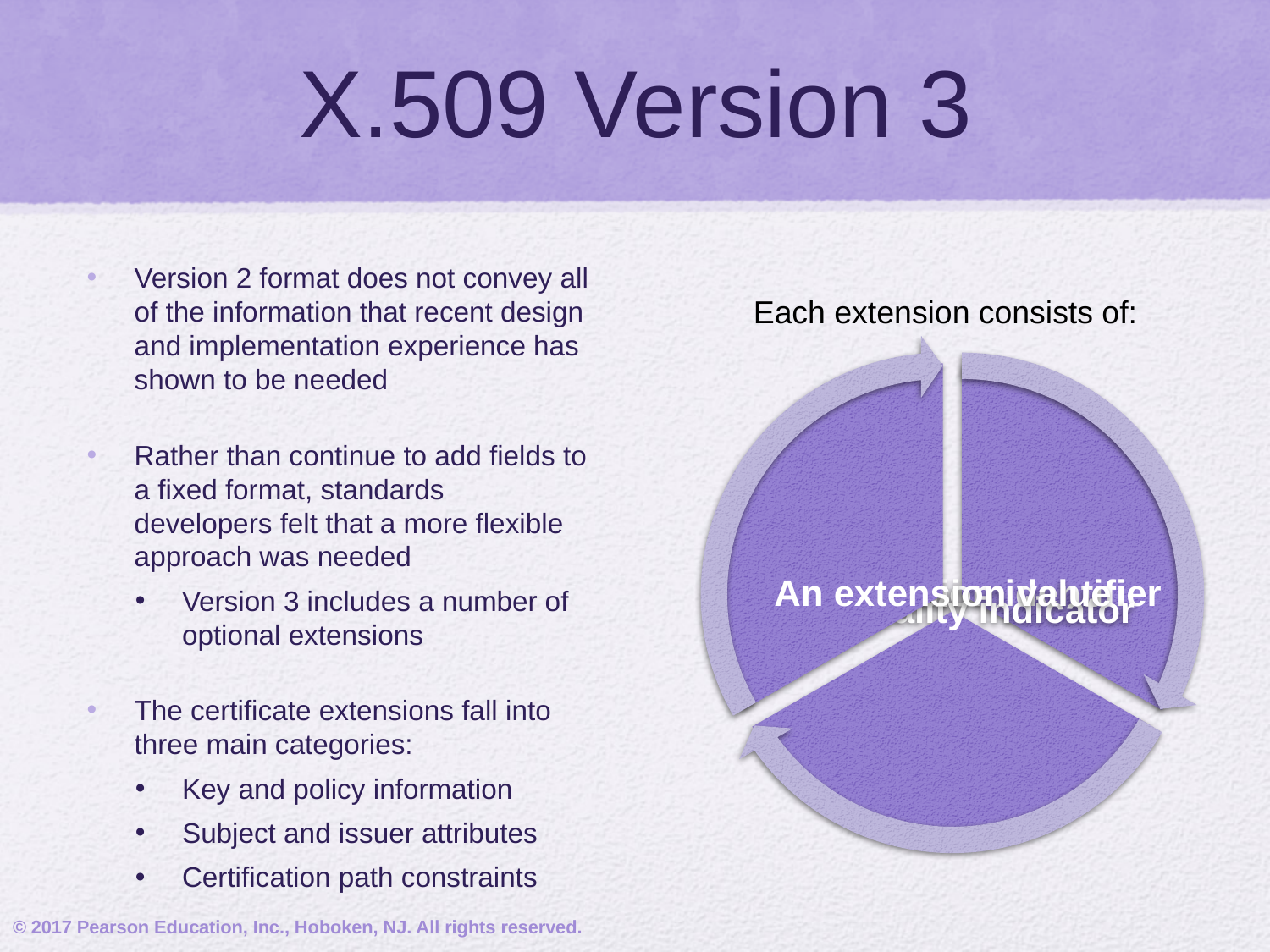

# X.509 Version 3
Version 2 format does not convey all of the information that recent design and implementation experience has shown to be needed
Rather than continue to add fields to a fixed format, standards developers felt that a more flexible approach was needed
Version 3 includes a number of optional extensions
The certificate extensions fall into three main categories:
Key and policy information
Subject and issuer attributes
Certification path constraints
An extension identifier
A criticality indicator
An extension value
Each extension consists of:
© 2017 Pearson Education, Inc., Hoboken, NJ. All rights reserved.